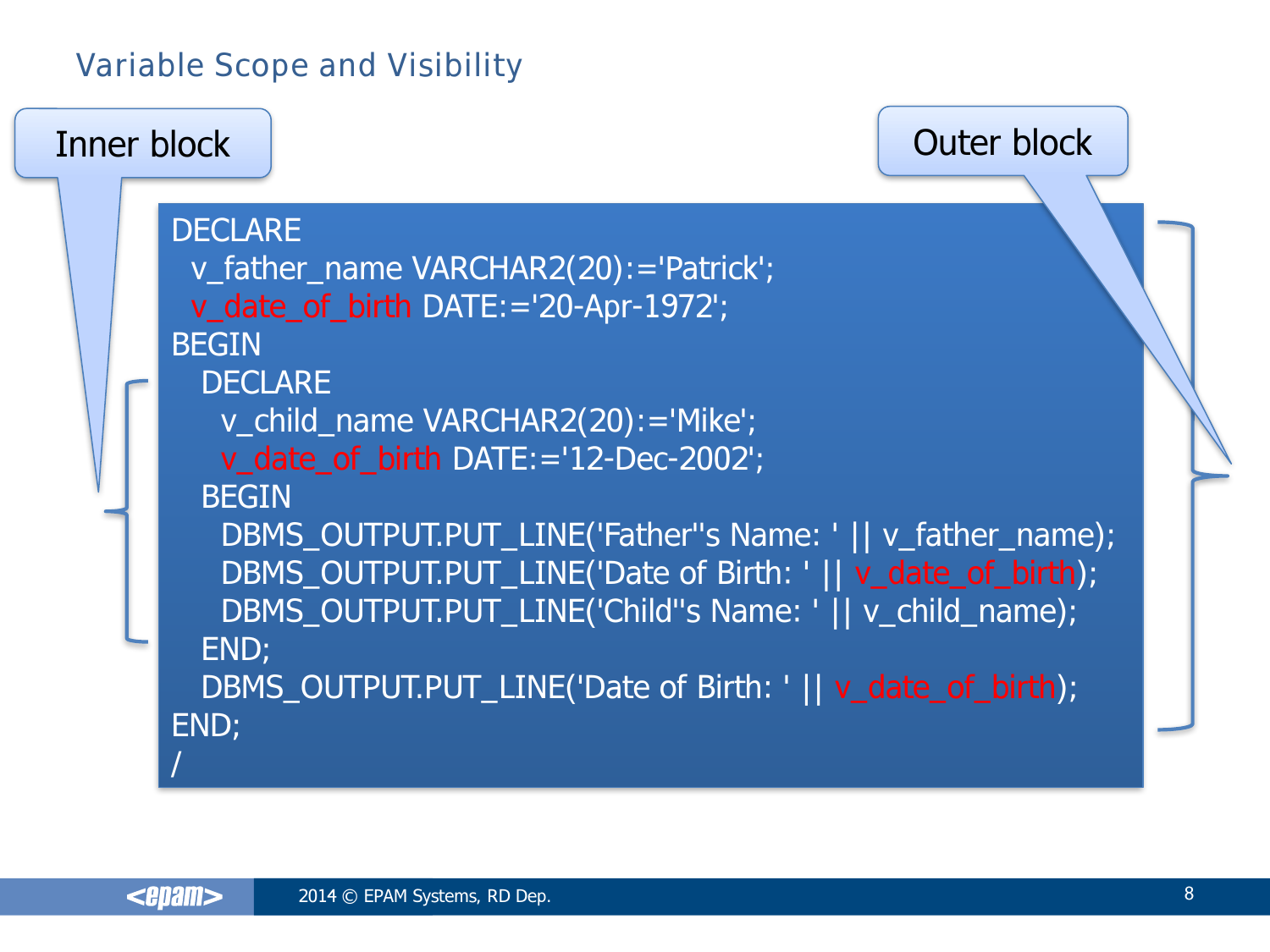

# Variable Scope and Visibility
Outer block
Inner block
DECLARE
  v_father_name VARCHAR2(20):='Patrick';
  v_date_of_birth DATE:='20-Apr-1972';
BEGIN
   DECLARE
     v_child_name VARCHAR2(20):='Mike';
     v_date_of_birth DATE:='12-Dec-2002';
   BEGIN
     DBMS_OUTPUT.PUT_LINE('Father''s Name: ' || v_father_name);
     DBMS_OUTPUT.PUT_LINE('Date of Birth: ' || v_date_of_birth);
     DBMS_OUTPUT.PUT_LINE('Child''s Name: ' || v_child_name);
   END;
   DBMS_OUTPUT.PUT_LINE('Date of Birth: ' || v_date_of_birth);
END;
/

8
2014 © EPAM Systems, RD Dep.